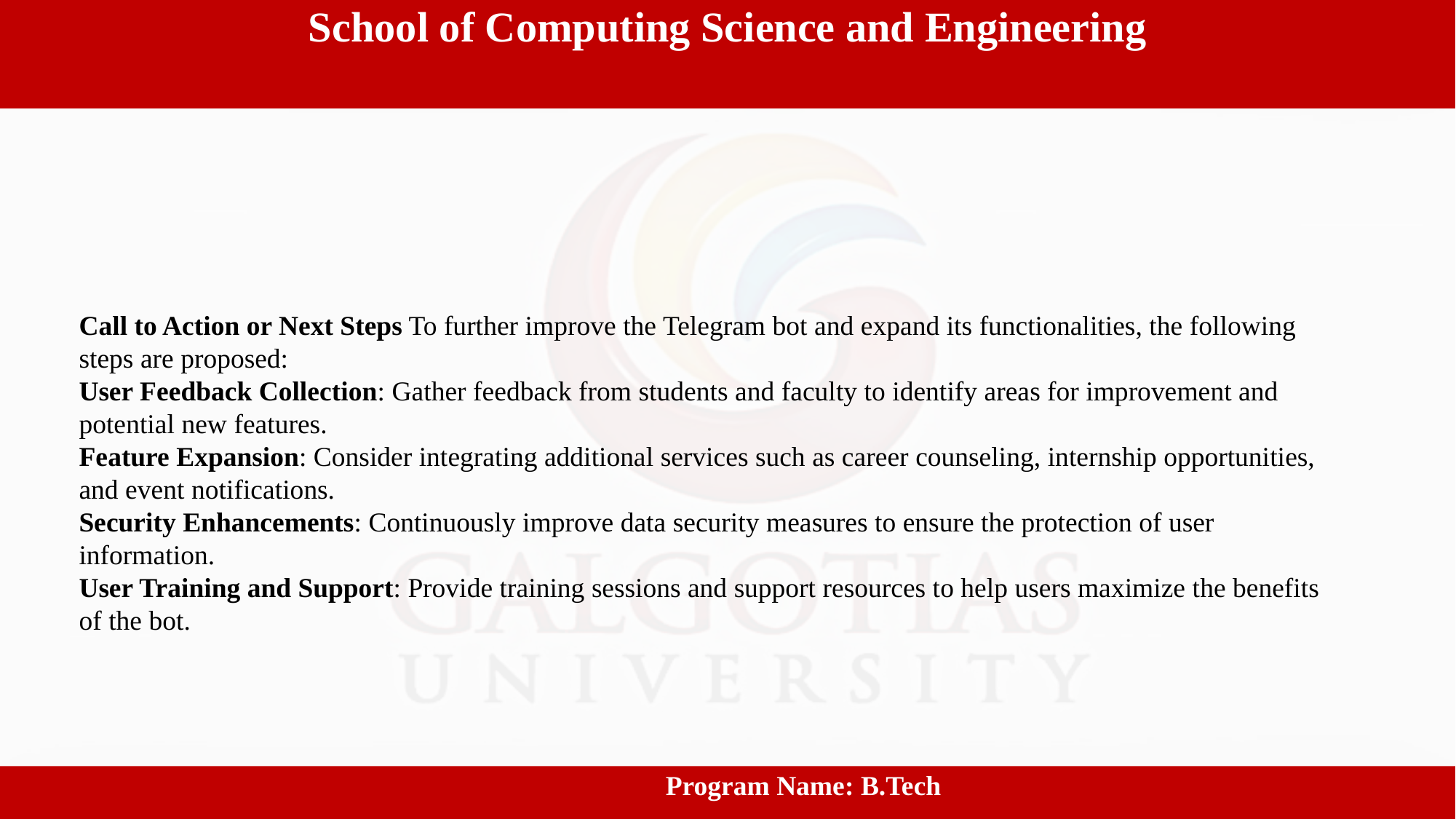

School of Computing Science and Engineering

Call to Action or Next Steps To further improve the Telegram bot and expand its functionalities, the following steps are proposed:
User Feedback Collection: Gather feedback from students and faculty to identify areas for improvement and potential new features.
Feature Expansion: Consider integrating additional services such as career counseling, internship opportunities, and event notifications.
Security Enhancements: Continuously improve data security measures to ensure the protection of user information.
User Training and Support: Provide training sessions and support resources to help users maximize the benefits of the bot.

						Program Name: B.Tech